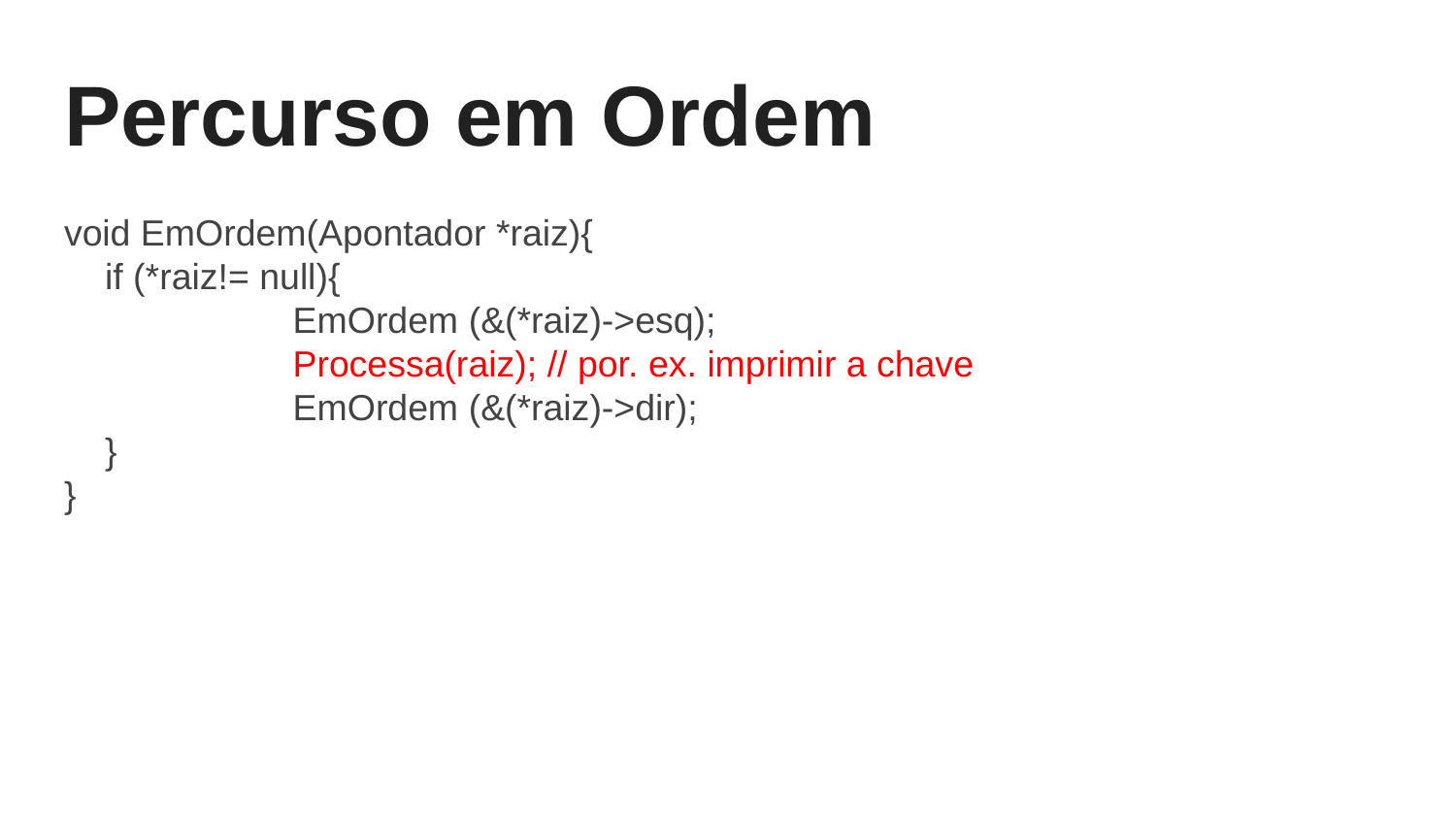

# Percurso em Ordem

void EmOrdem(Apontador *raiz){
    if (*raiz!= null){
   	 EmOrdem (&(*raiz)->esq);
   	 Processa(raiz); // por. ex. imprimir a chave
   	 EmOrdem (&(*raiz)->dir);
    }
}